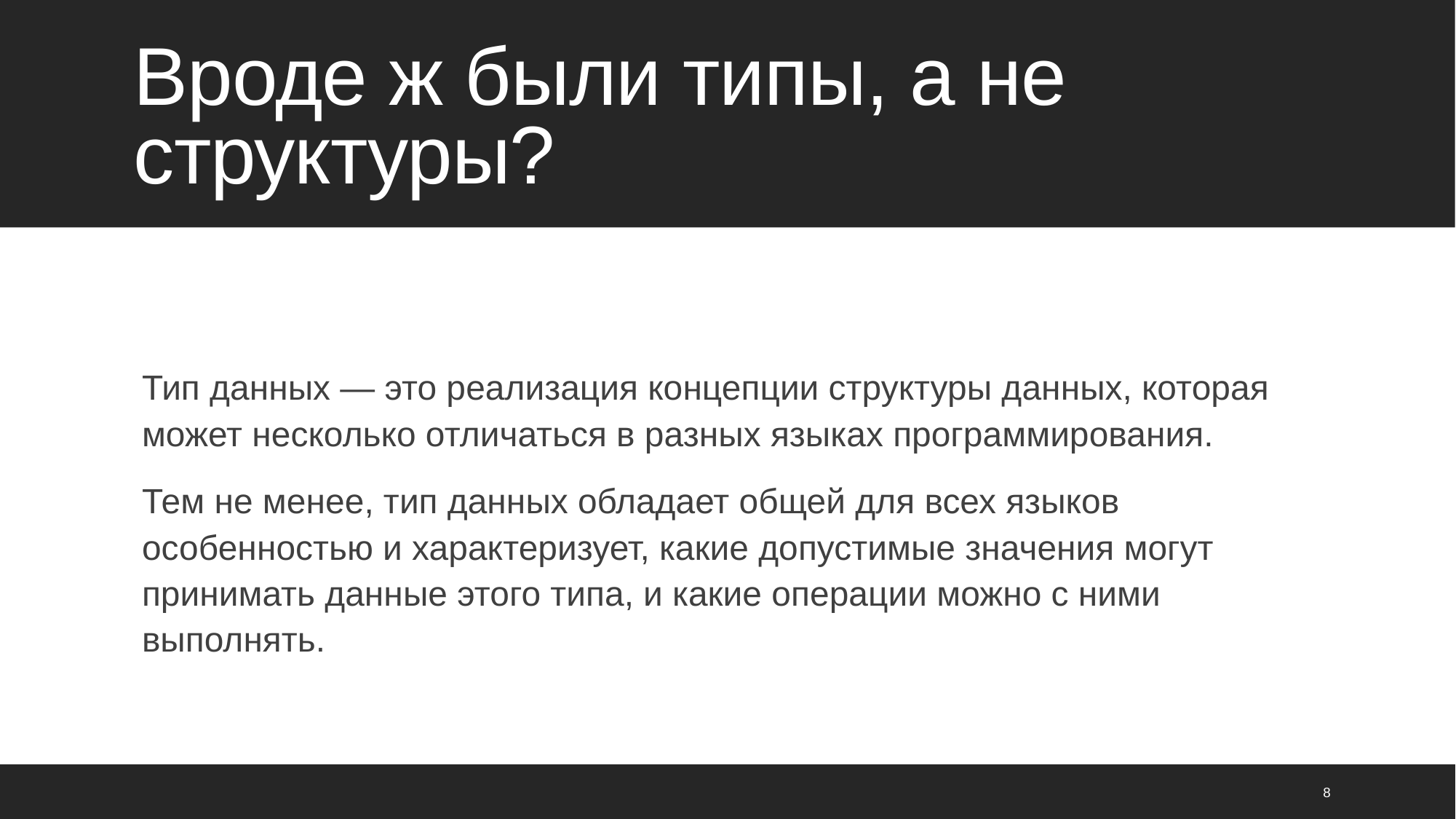

# Вроде ж были типы, а не структуры?
Тип данных — это реализация концепции структуры данных, которая может несколько отличаться в разных языках программирования.
Тем не менее, тип данных обладает общей для всех языков особенностью и характеризует, какие допустимые значения могут принимать данные этого типа, и какие операции можно с ними выполнять.

8